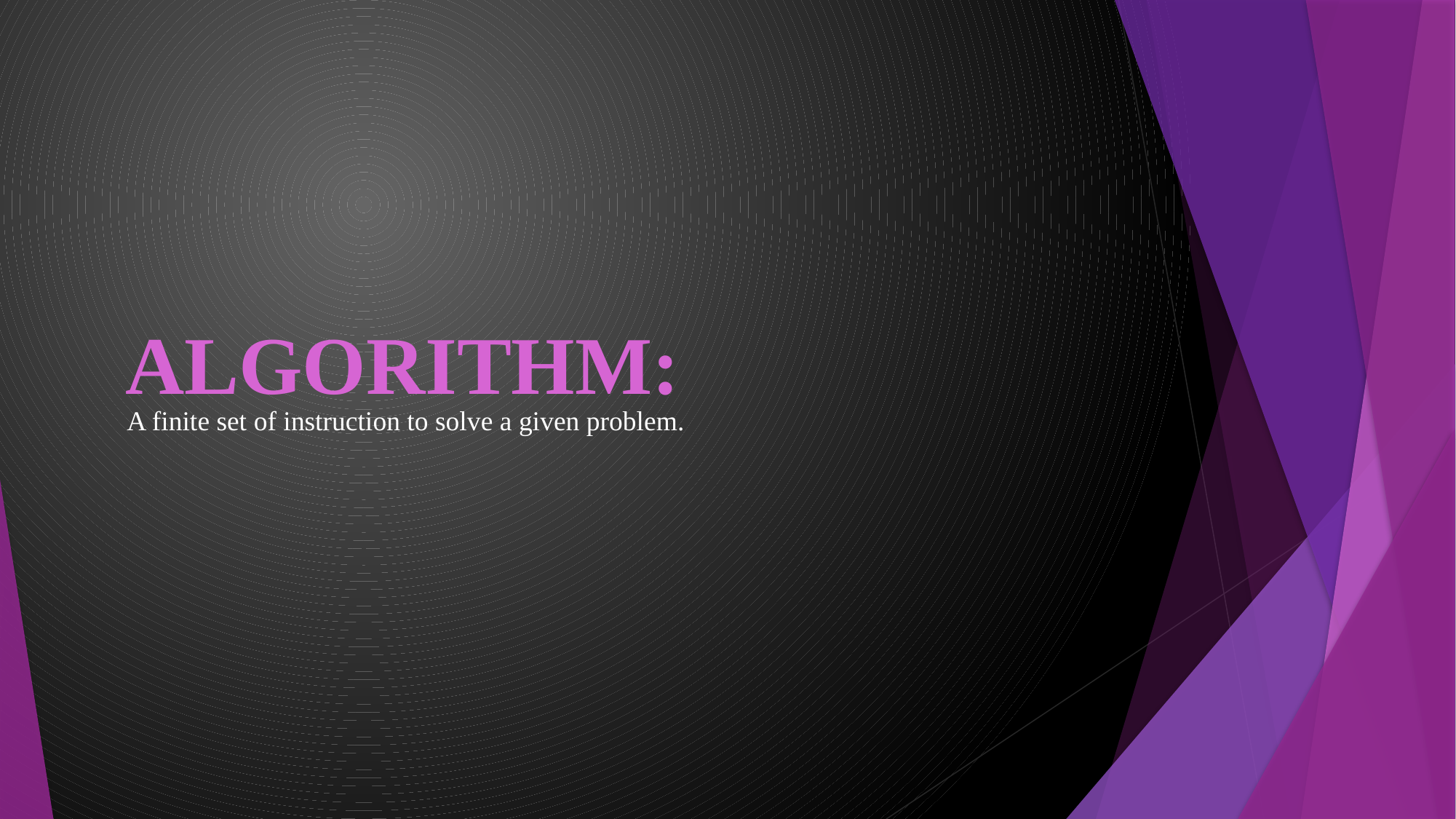

# ALGORITHM:
A finite set of instruction to solve a given problem.